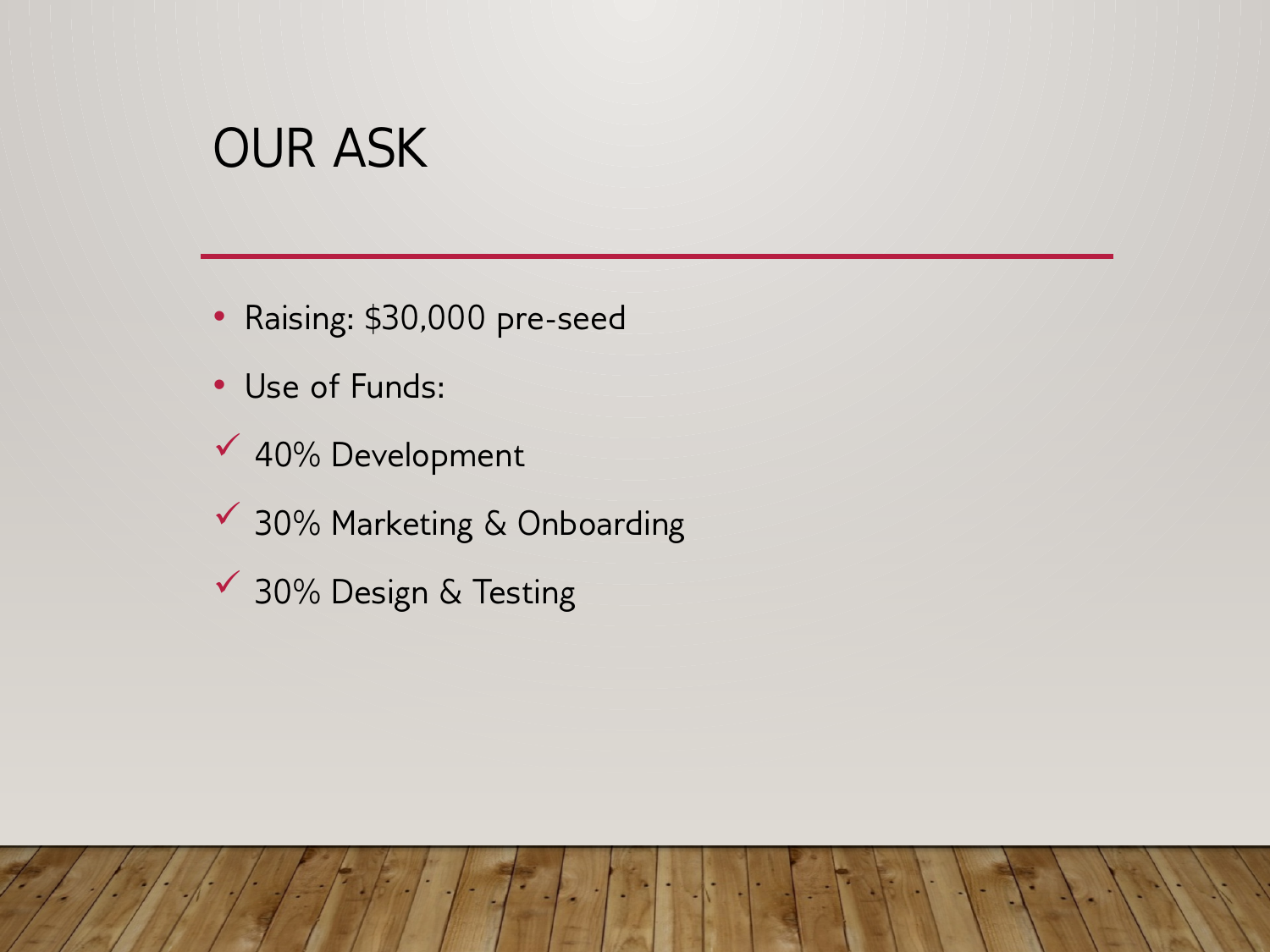

# Our Ask
Raising: $30,000 pre-seed
Use of Funds:
 40% Development
 30% Marketing & Onboarding
 30% Design & Testing